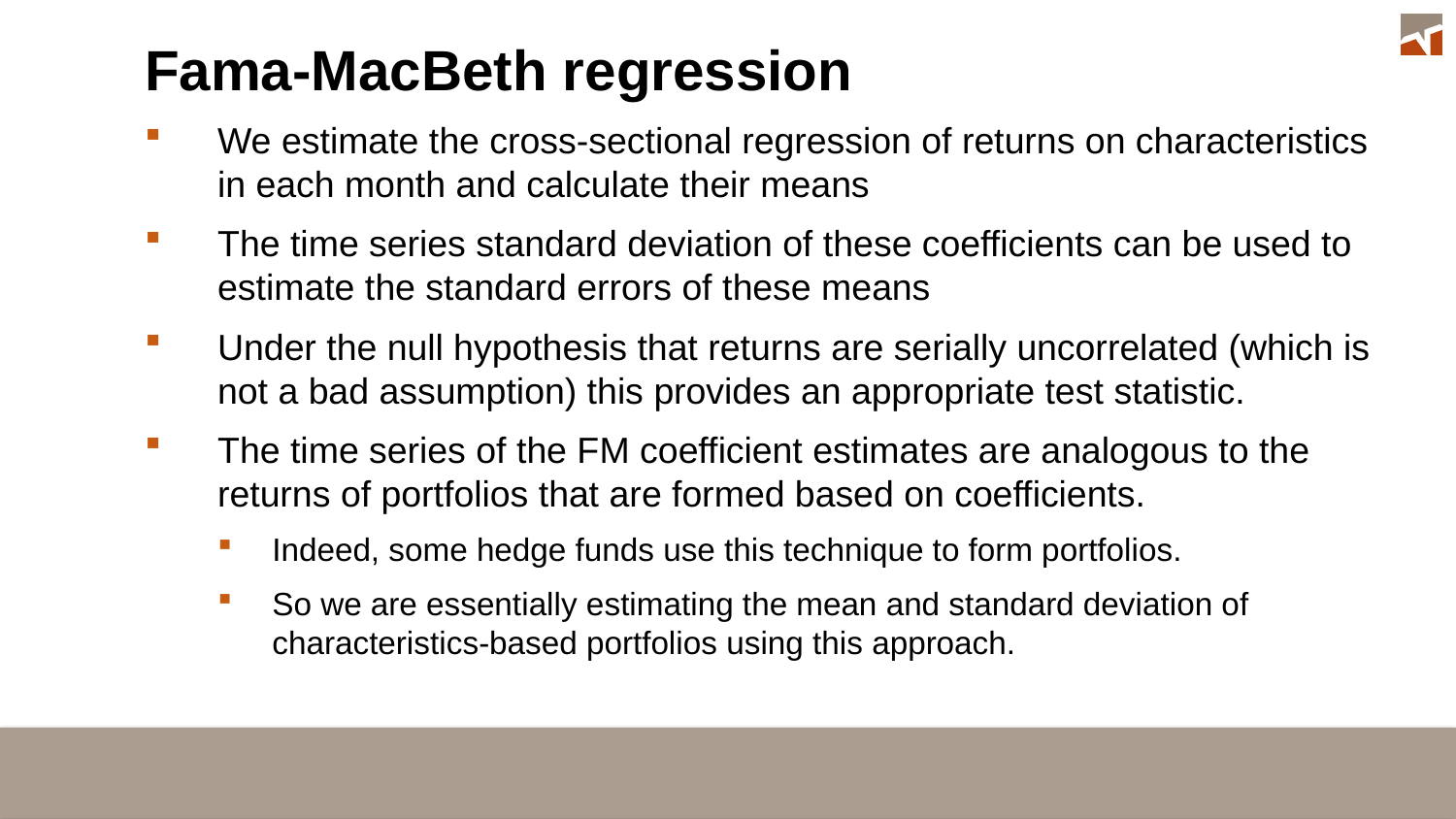

Fama-MacBeth regression
We estimate the cross-sectional regression of returns on characteristics in each month and calculate their means
The time series standard deviation of these coefficients can be used to estimate the standard errors of these means
Under the null hypothesis that returns are serially uncorrelated (which is not a bad assumption) this provides an appropriate test statistic.
The time series of the FM coefficient estimates are analogous to the returns of portfolios that are formed based on coefficients.
Indeed, some hedge funds use this technique to form portfolios.
So we are essentially estimating the mean and standard deviation of characteristics-based portfolios using this approach.